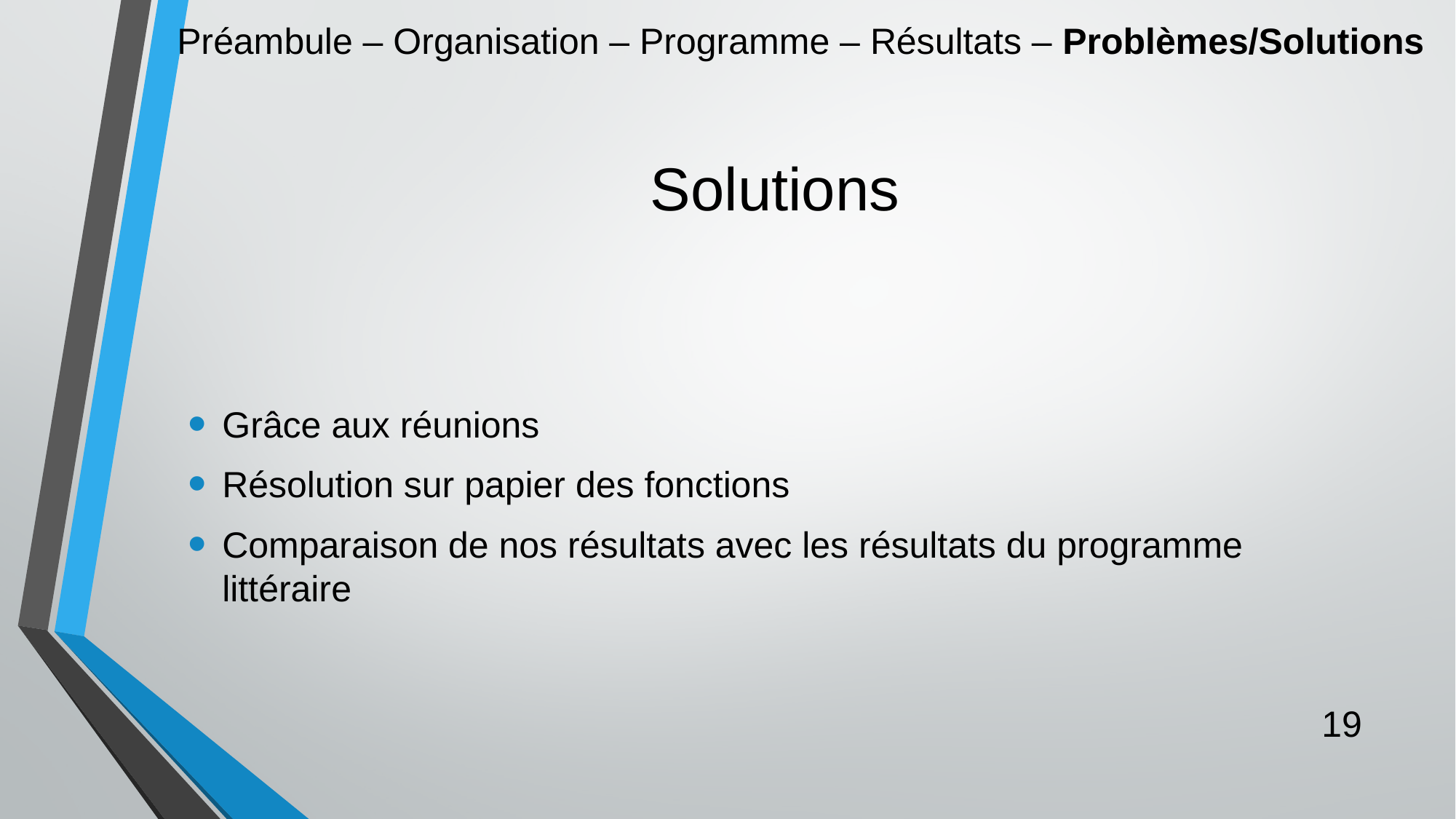

Préambule – Organisation – Programme – Résultats – Problèmes/Solutions
# Solutions
Grâce aux réunions
Résolution sur papier des fonctions
Comparaison de nos résultats avec les résultats du programme littéraire
19